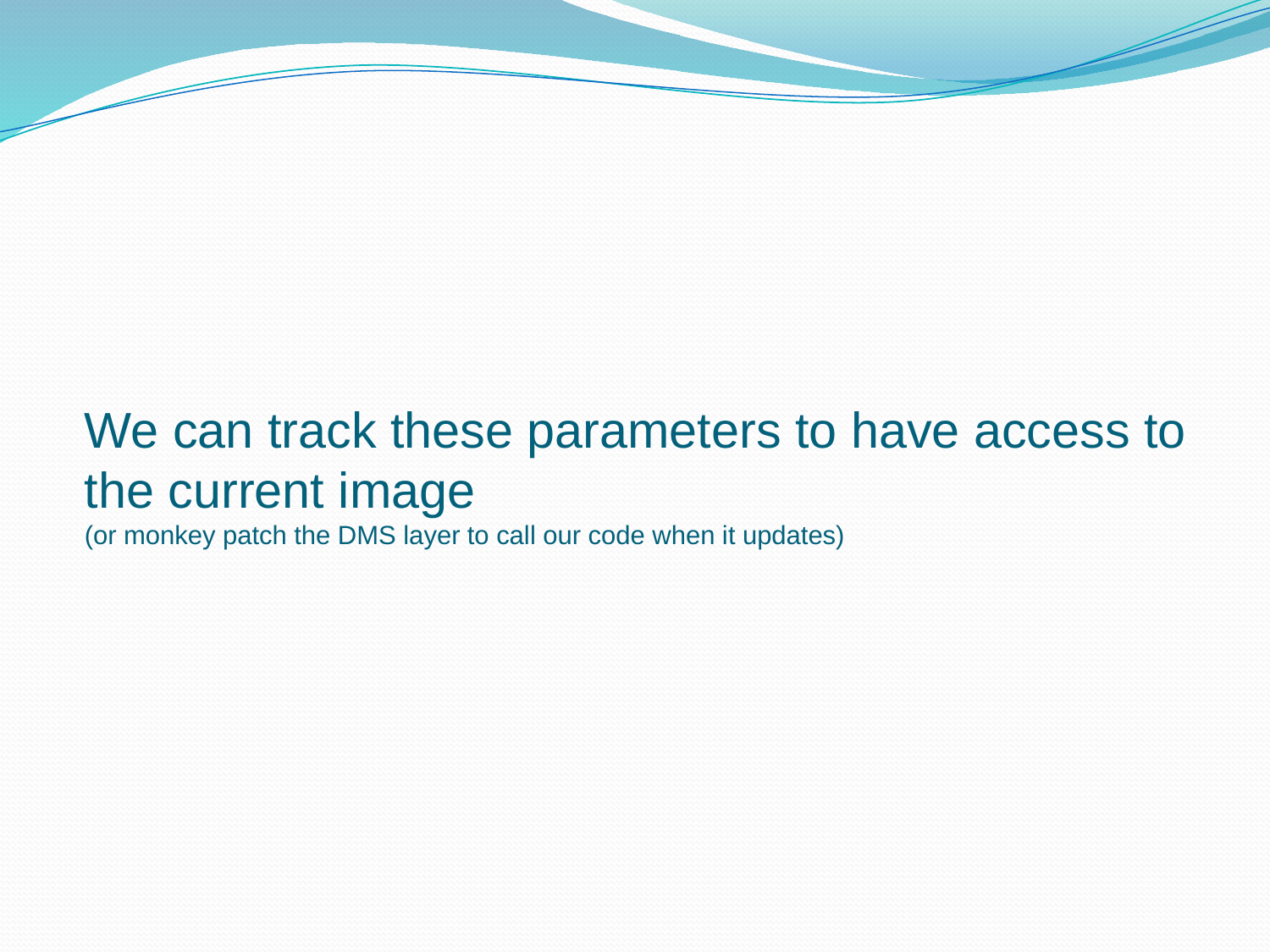

# We can track these parameters to have access to the current image (or monkey patch the DMS layer to call our code when it updates)